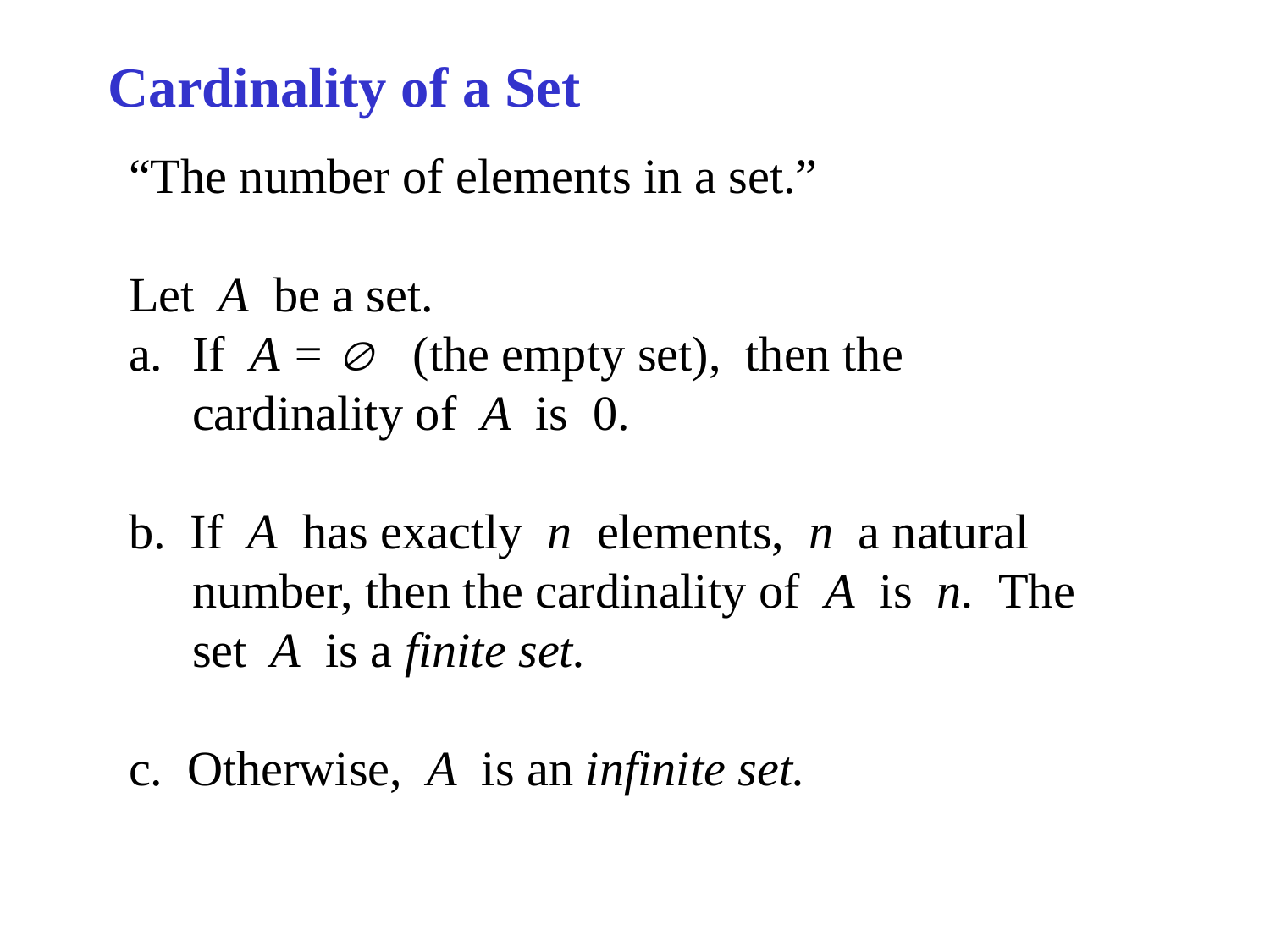

# Cardinality of a Set
“The number of elements in a set.”

Let  A  be a set.
If  A = ∅   (the empty set),  then the cardinality of  A  is  0.

b.  If  A  has exactly  n  elements,  n  a natural number, then the cardinality of  A  is  n.  The set  A  is a finite set.

c.  Otherwise,  A  is an infinite set.